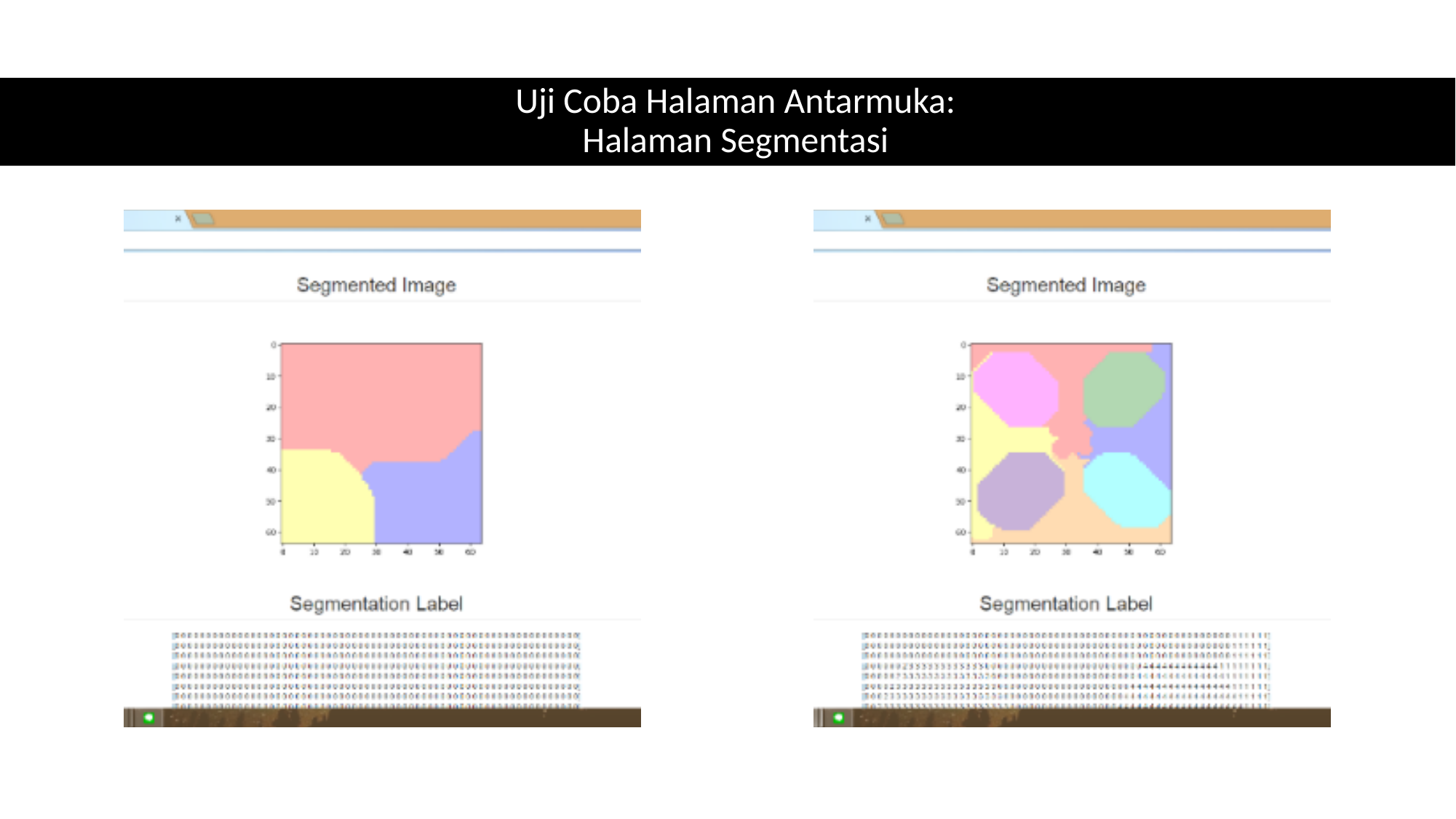

# Uji Coba Halaman Antarmuka: Halaman Segmentasi